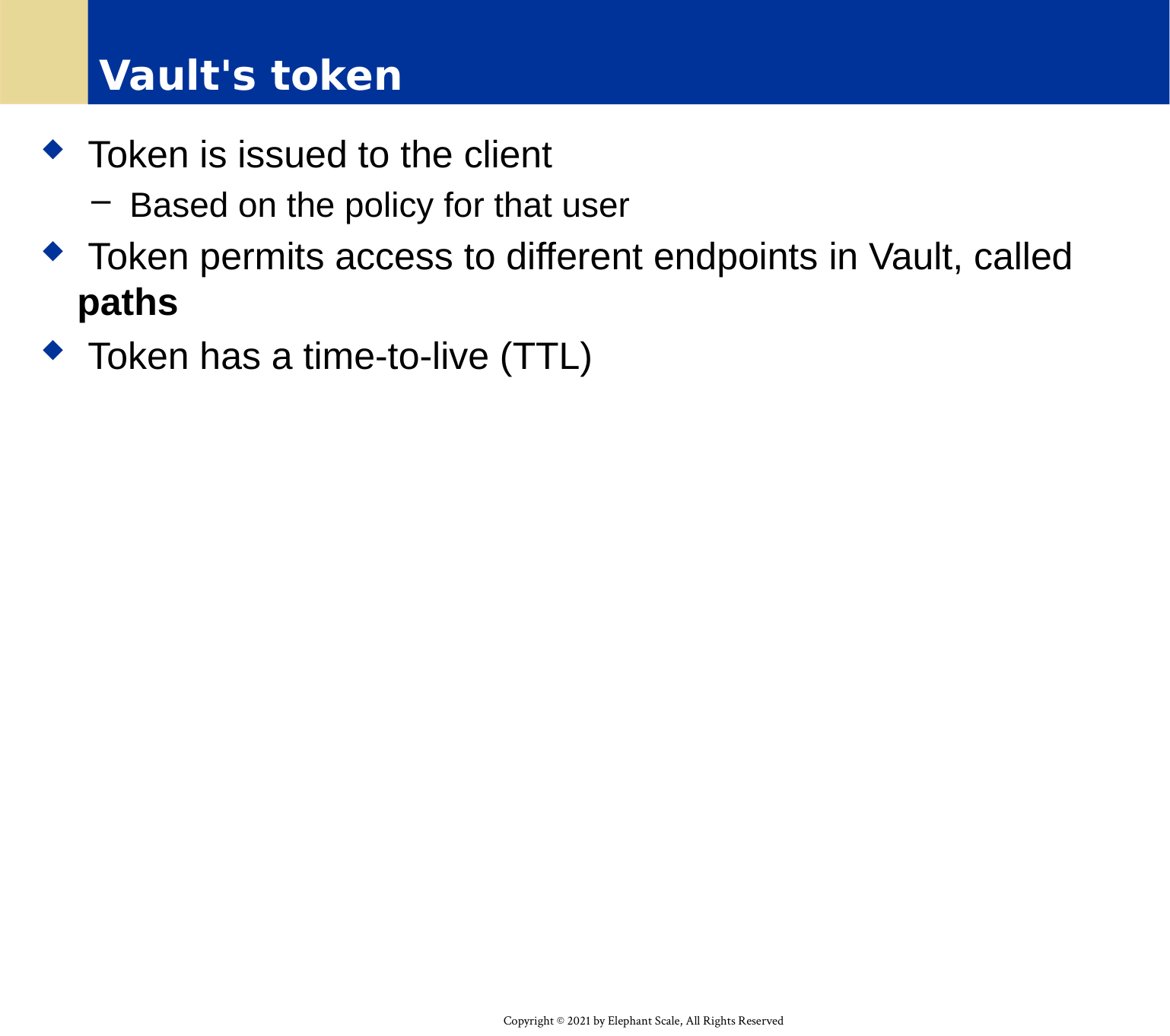

# Vault's token
 Token is issued to the client
 Based on the policy for that user
 Token permits access to different endpoints in Vault, called paths
 Token has a time-to-live (TTL)
Copyright © 2021 by Elephant Scale, All Rights Reserved